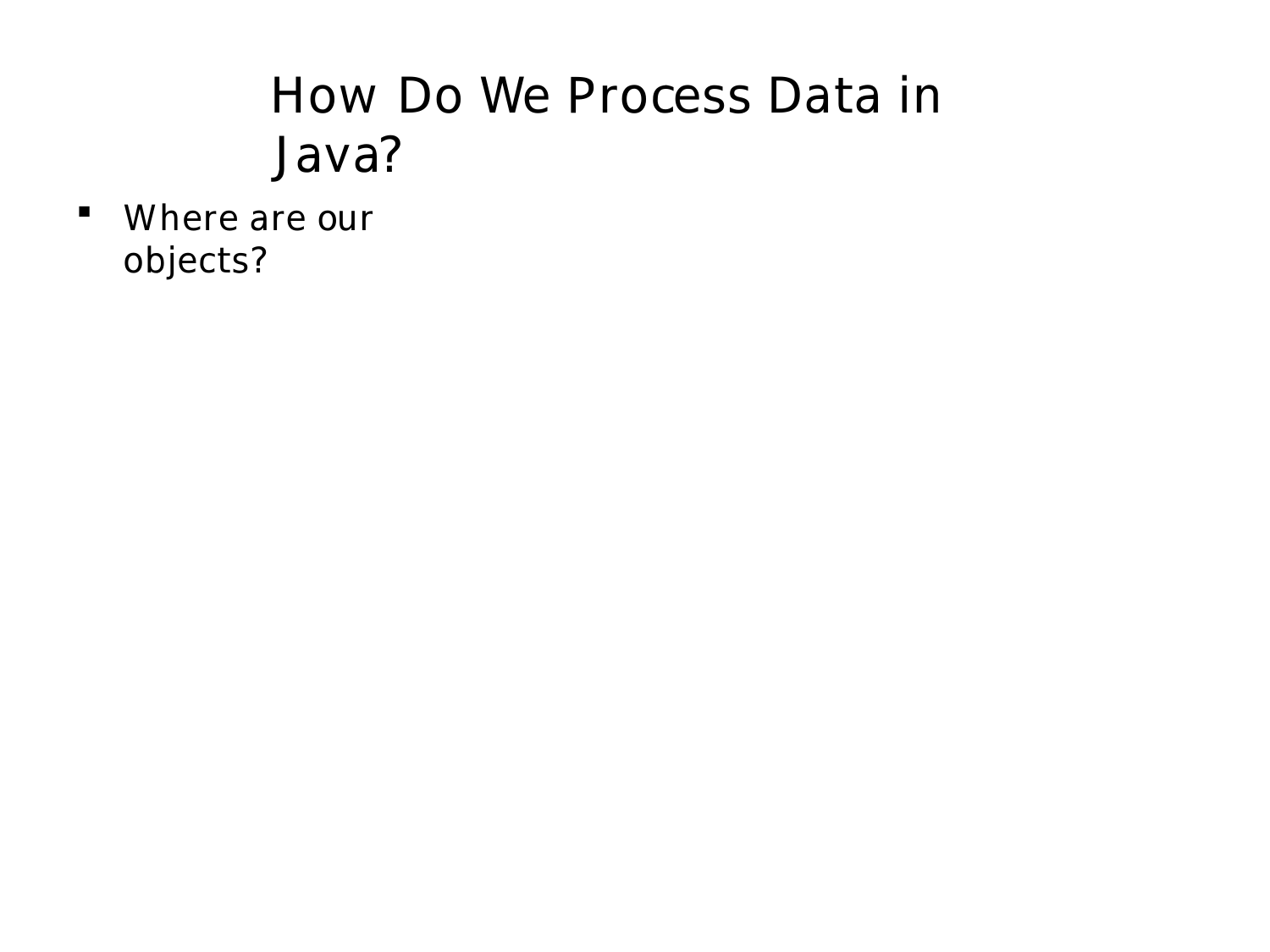

# How Do We Process Data in Java?
Where are our objects?
63